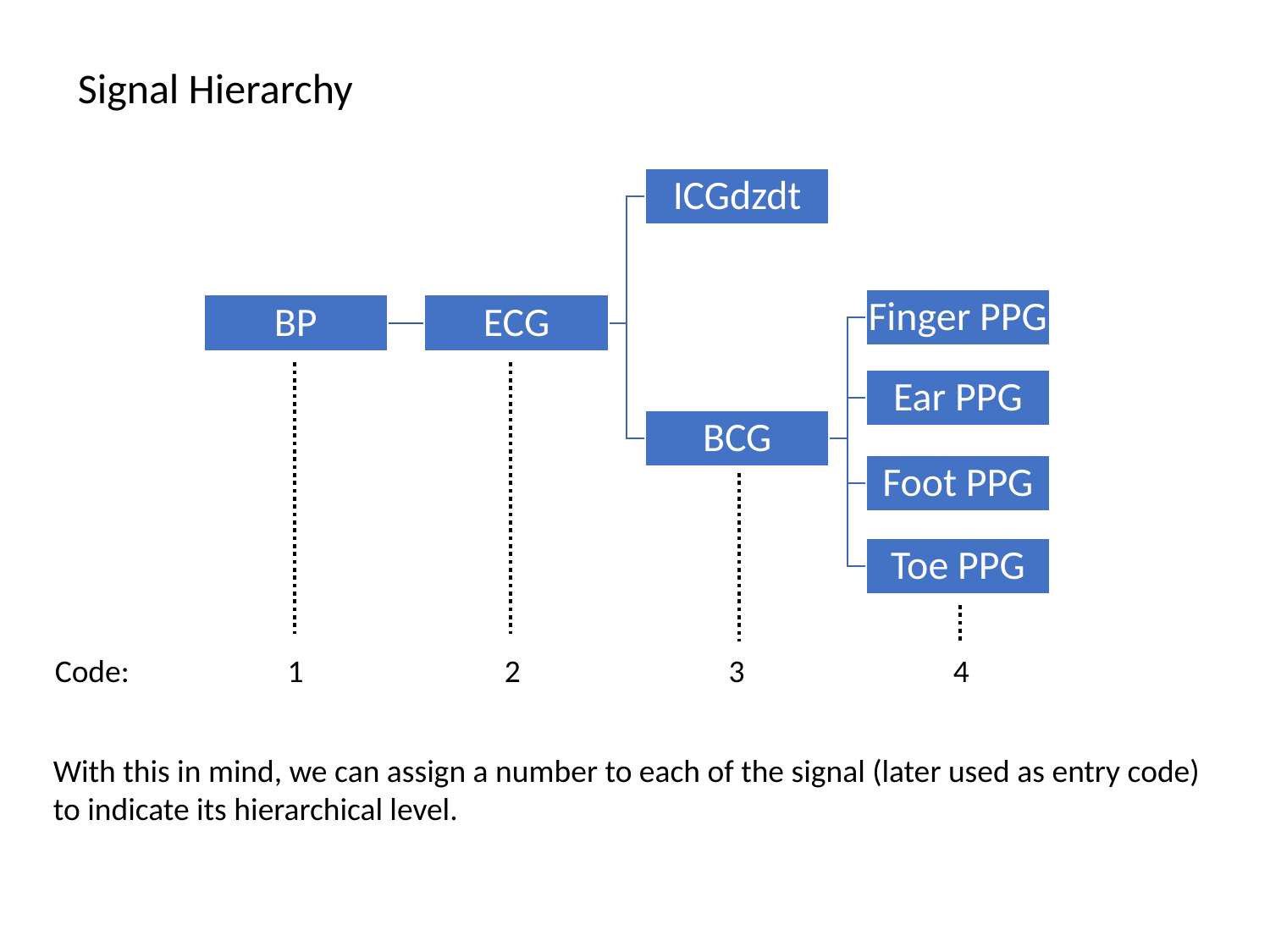

Signal Hierarchy
BP
ECG
ICGdzdt
BCG
Finger PPG
Ear PPG
Foot PPG
Toe PPG
1
2
3
4
Code:
With this in mind, we can assign a number to each of the signal (later used as entry code) to indicate its hierarchical level.